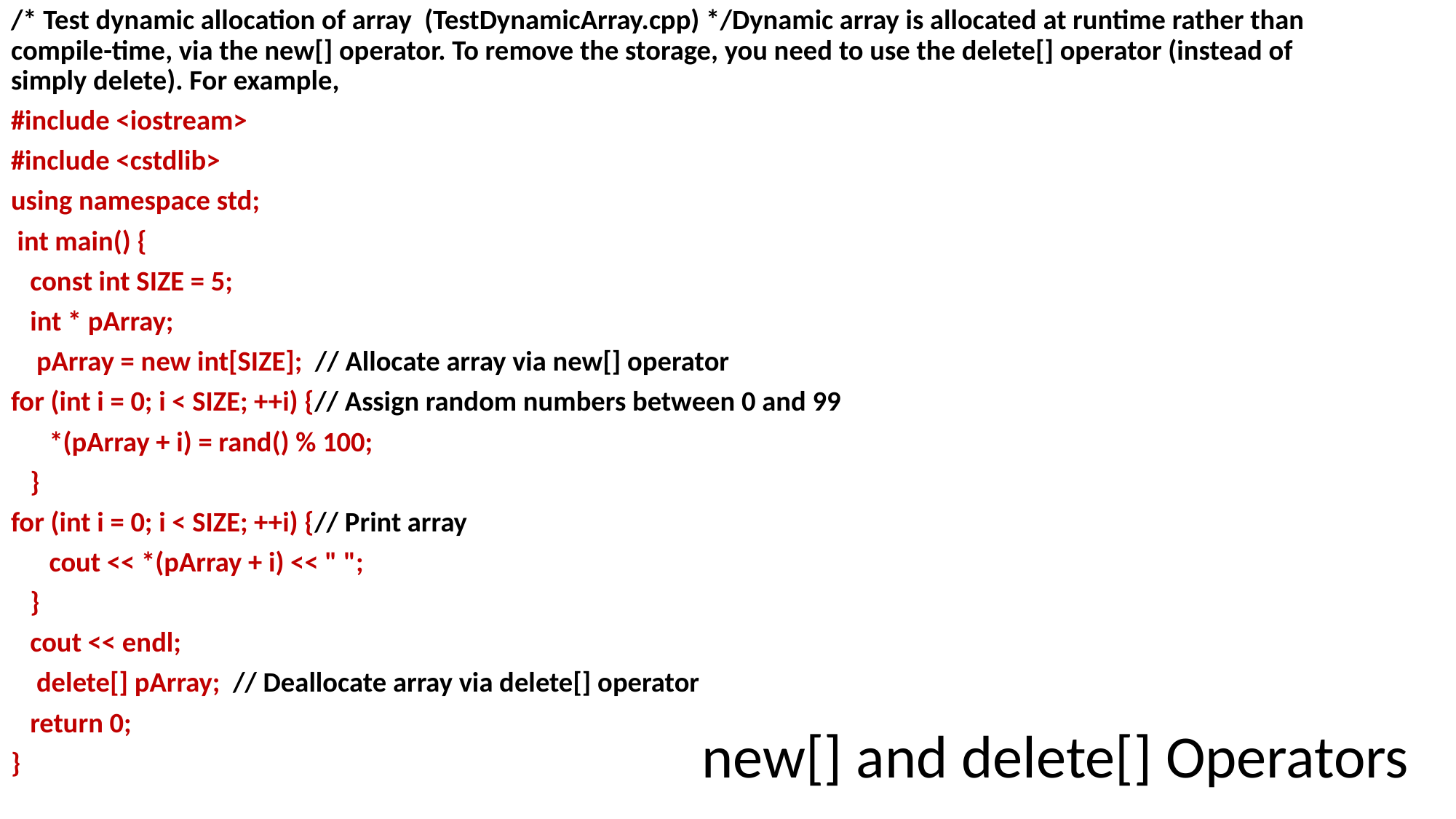

/* Test dynamic allocation of array  (TestDynamicArray.cpp) */Dynamic array is allocated at runtime rather than compile-time, via the new[] operator. To remove the storage, you need to use the delete[] operator (instead of simply delete). For example,
#include <iostream>
#include <cstdlib>
using namespace std;
 int main() {
   const int SIZE = 5;
   int * pArray;
    pArray = new int[SIZE];  // Allocate array via new[] operator
for (int i = 0; i < SIZE; ++i) {// Assign random numbers between 0 and 99
      *(pArray + i) = rand() % 100;
   }
for (int i = 0; i < SIZE; ++i) {// Print array
      cout << *(pArray + i) << " ";
   }
   cout << endl;
    delete[] pArray;  // Deallocate array via delete[] operator
   return 0;
}
# new[] and delete[] Operators